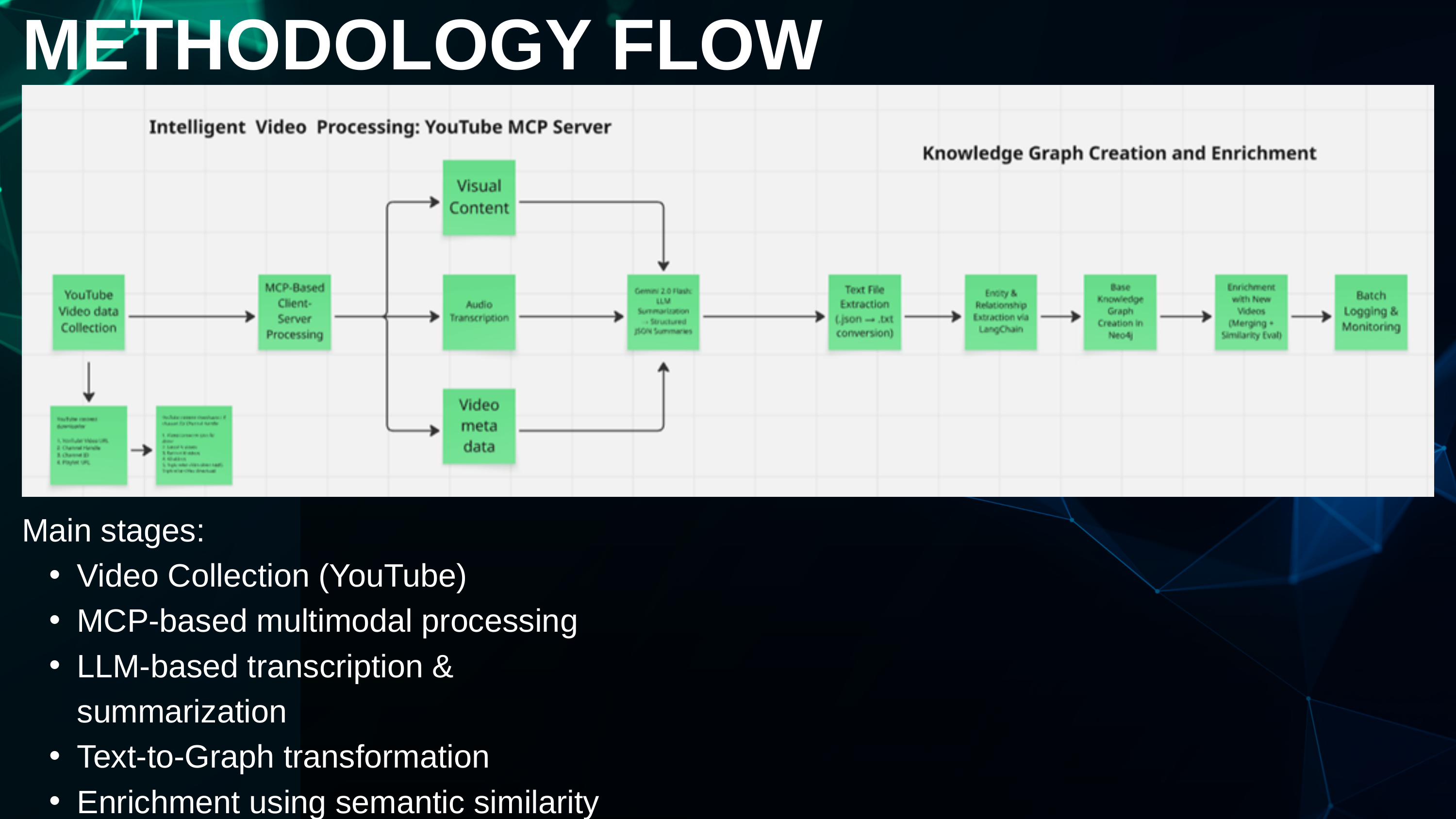

METHODOLOGY FLOW

Main stages:
Video Collection (YouTube)
MCP-based multimodal processing
LLM-based transcription & summarization
Text-to-Graph transformation
Enrichment using semantic similarity